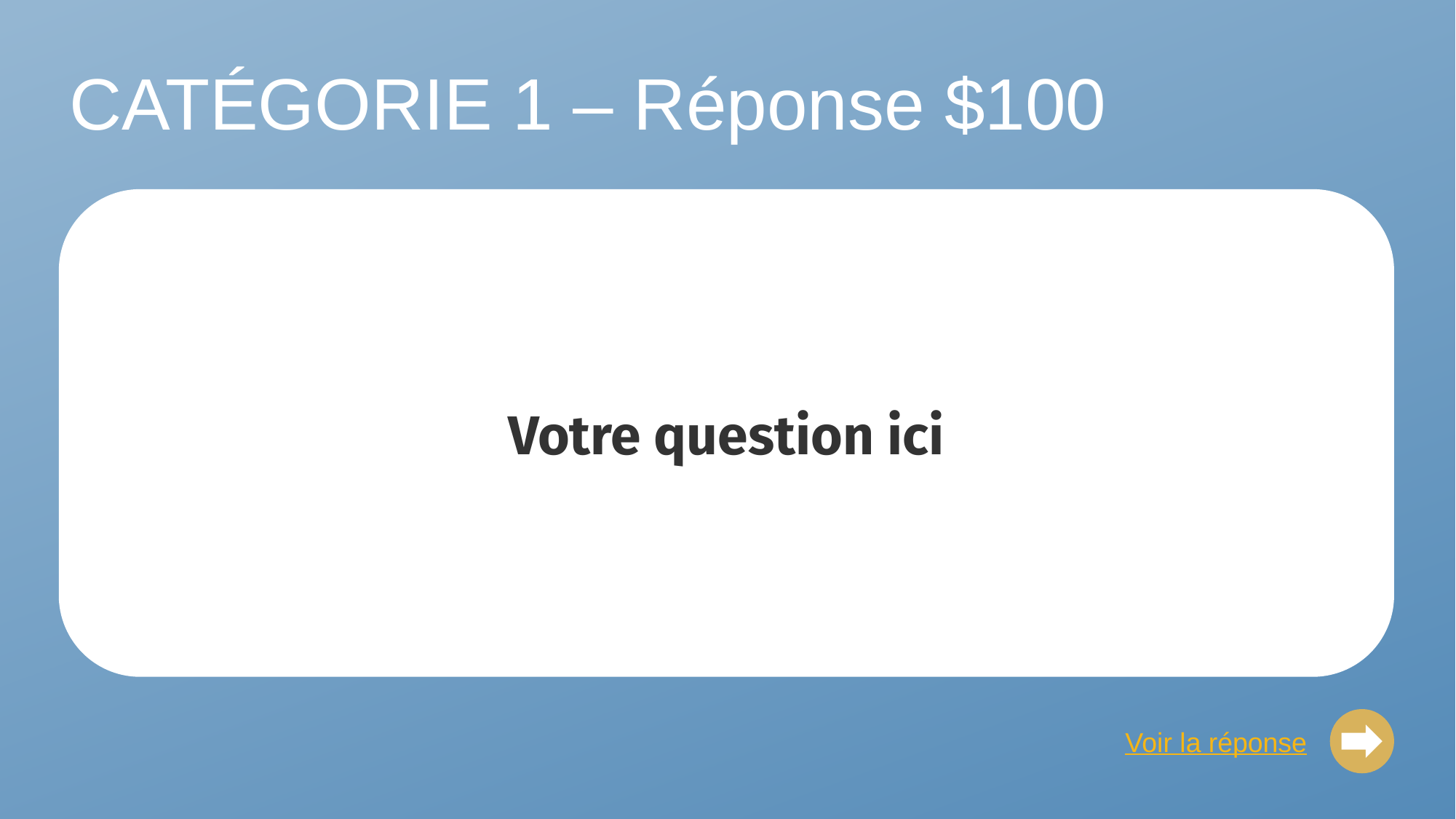

# CATÉGORIE 1 – Réponse $100
Votre question ici

Voir la réponse